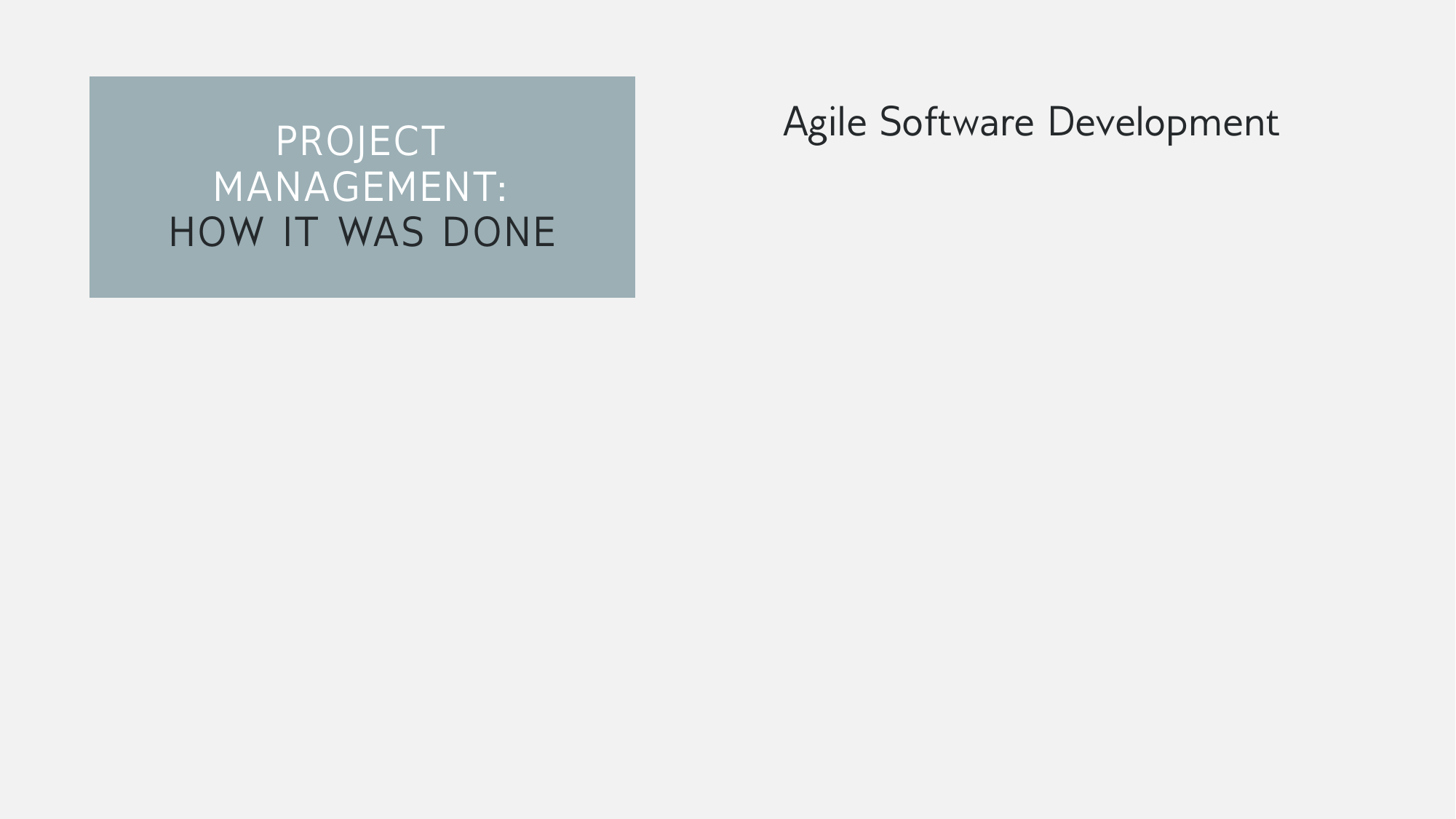

# PROJECT MANAGEMENT: HOW IT was DONE
Agile Software Development